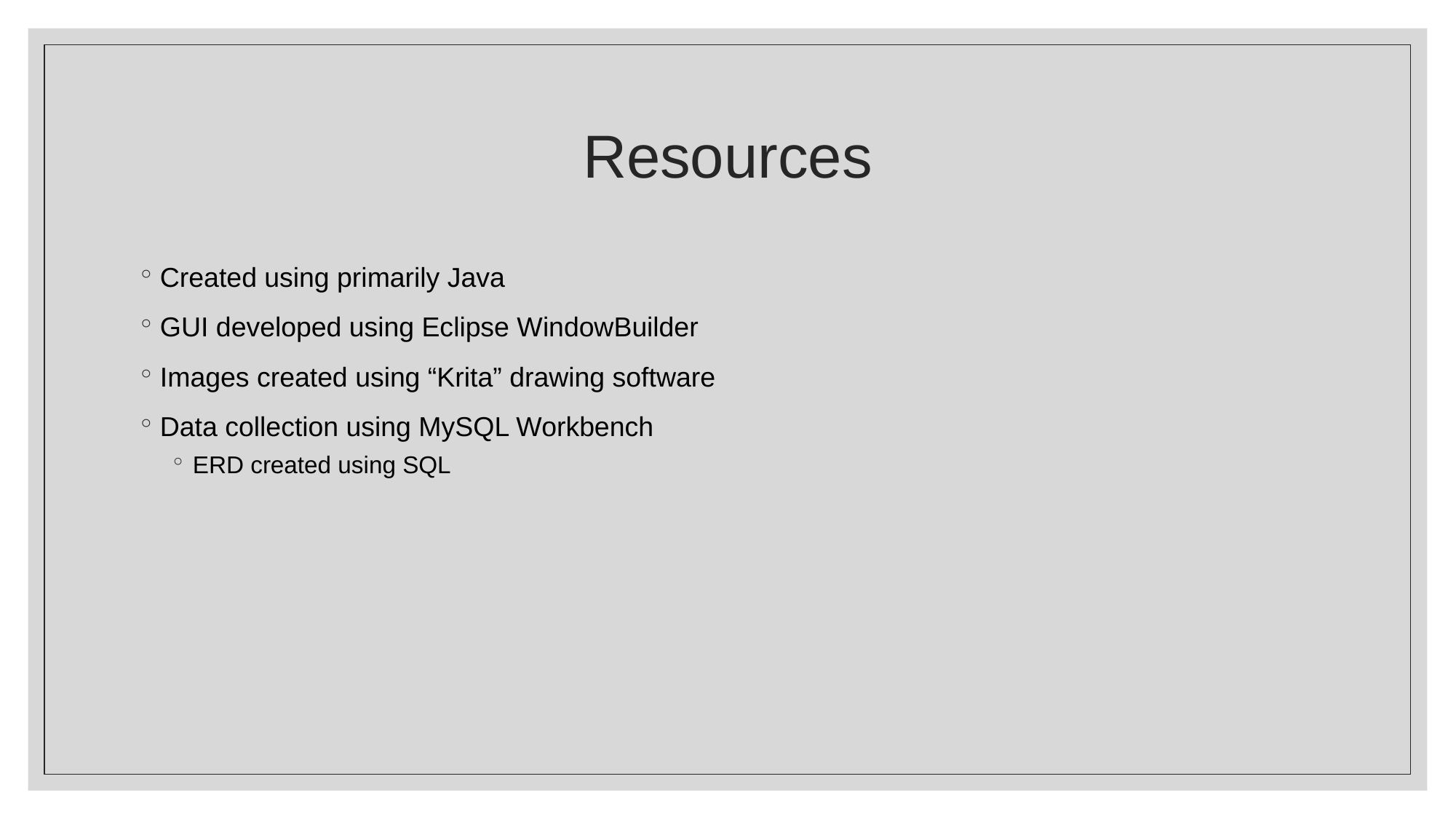

# Resources
Created using primarily Java
GUI developed using Eclipse WindowBuilder
Images created using “Krita” drawing software
Data collection using MySQL Workbench
ERD created using SQL